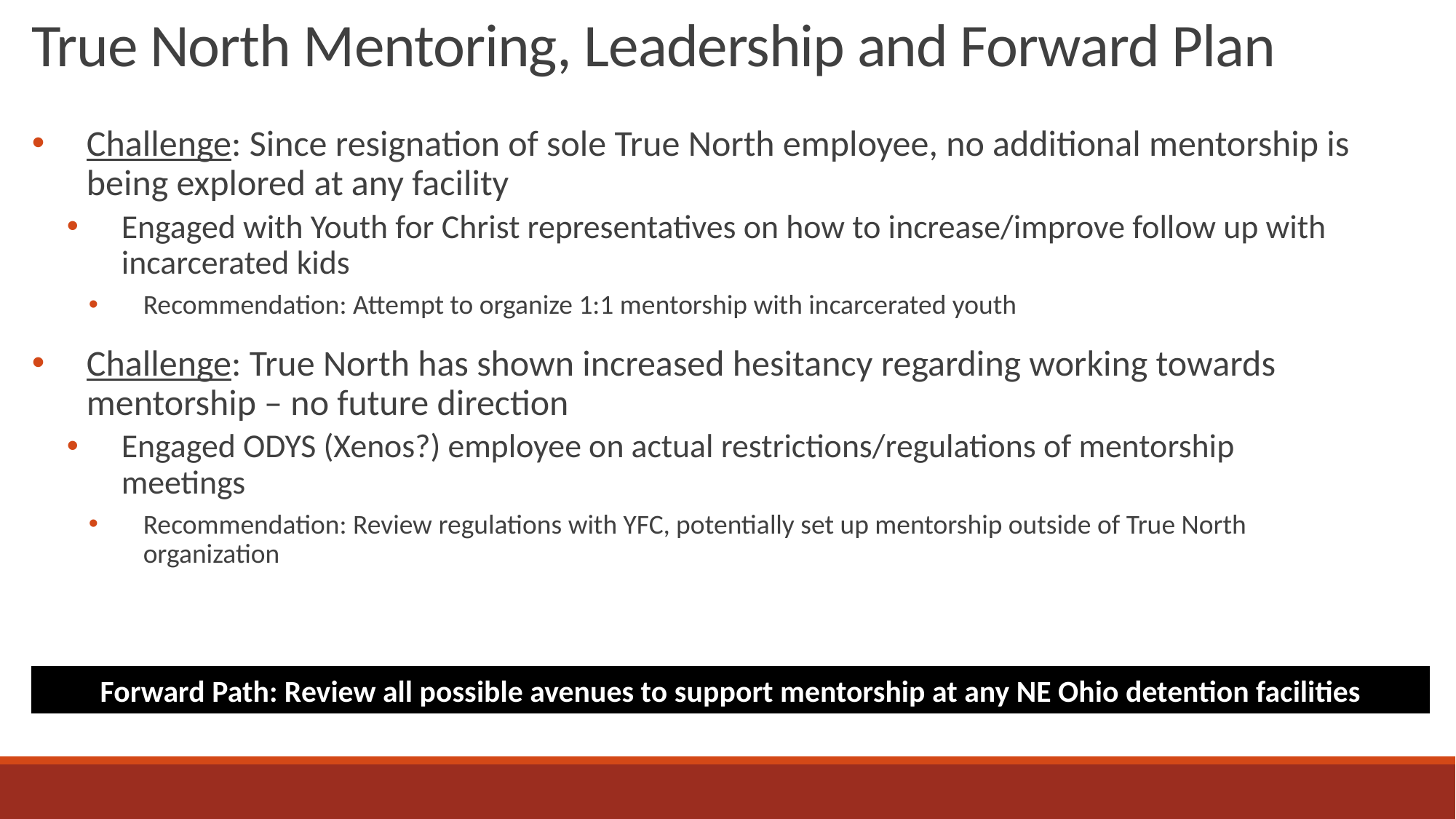

# True North Mentoring, Leadership and Forward Plan
Challenge: Since resignation of sole True North employee, no additional mentorship is being explored at any facility
Engaged with Youth for Christ representatives on how to increase/improve follow up with incarcerated kids
Recommendation: Attempt to organize 1:1 mentorship with incarcerated youth
Challenge: True North has shown increased hesitancy regarding working towards mentorship – no future direction
Engaged ODYS (Xenos?) employee on actual restrictions/regulations of mentorship meetings
Recommendation: Review regulations with YFC, potentially set up mentorship outside of True North organization

Forward Path: Review all possible avenues to support mentorship at any NE Ohio detention facilities